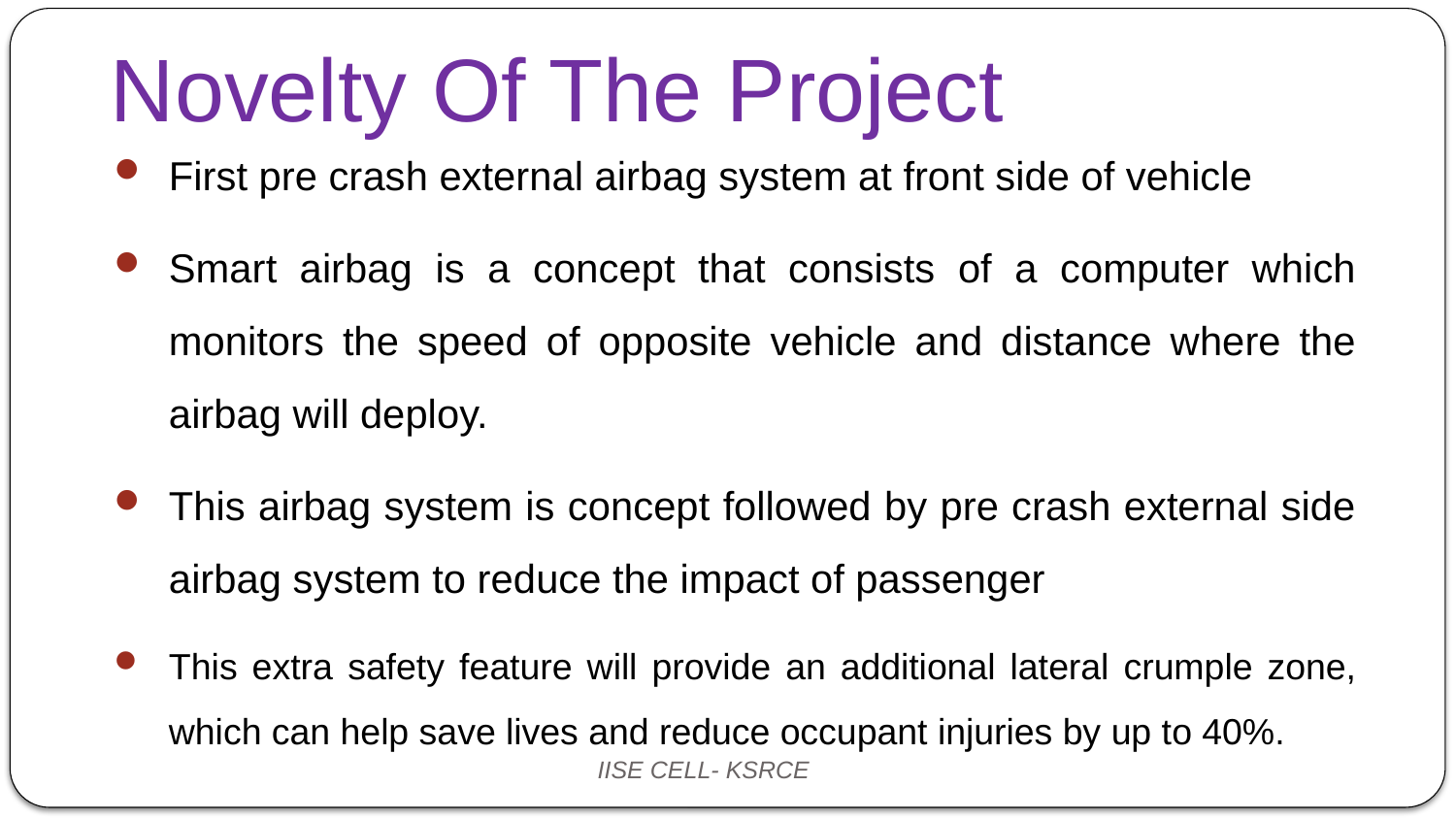

# Novelty Of The Project
First pre crash external airbag system at front side of vehicle
Smart airbag is a concept that consists of a computer which monitors the speed of opposite vehicle and distance where the airbag will deploy.
This airbag system is concept followed by pre crash external side airbag system to reduce the impact of passenger
This extra safety feature will provide an additional lateral crumple zone, which can help save lives and reduce occupant injuries by up to 40%.
9
IISE CELL- KSRCE